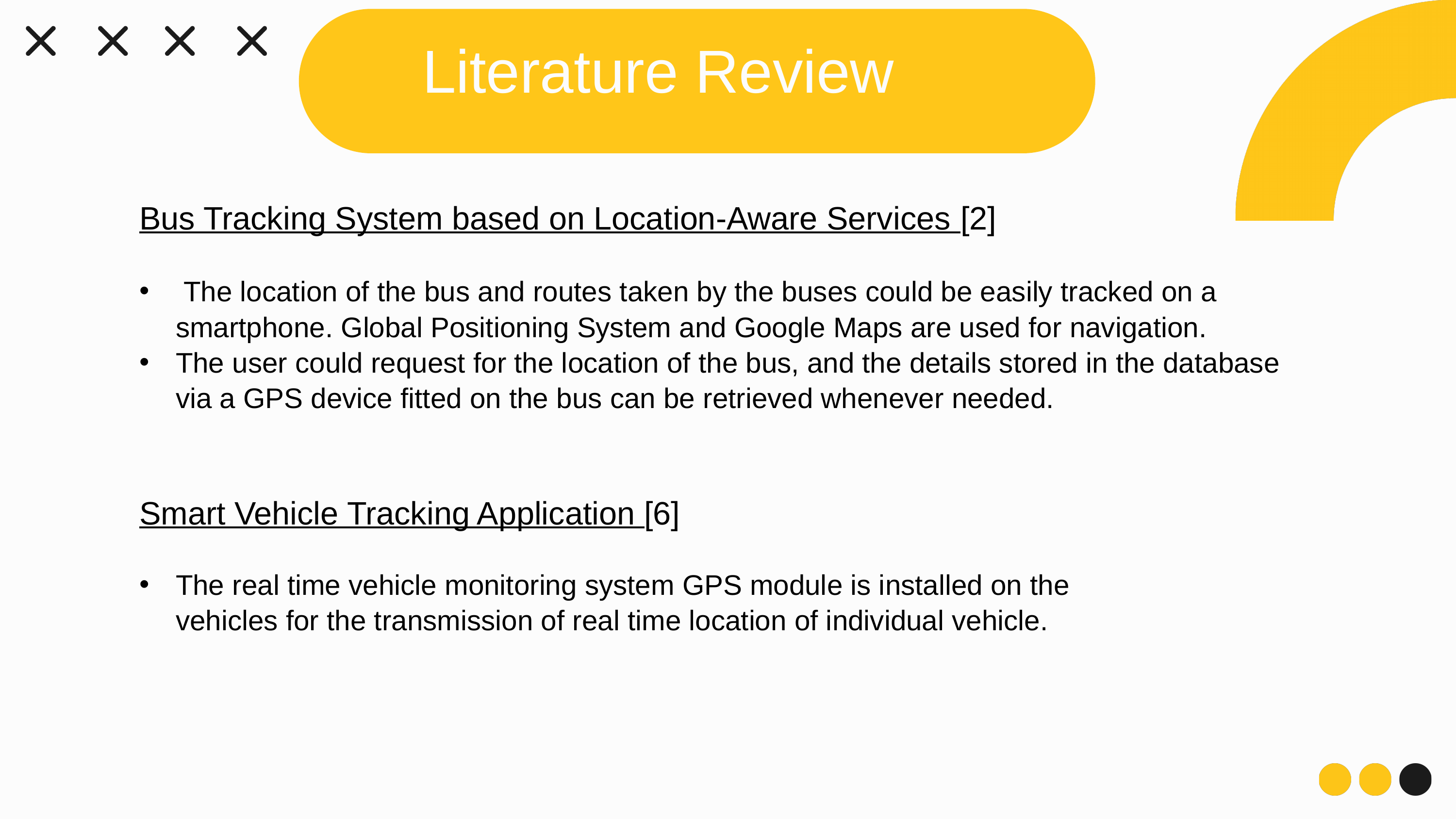

Literature Review
Bus Tracking System based on Location-Aware Services [2]

 The location of the bus and routes taken by the buses could be easily tracked on a smartphone. Global Positioning System and Google Maps are used for navigation.
The user could request for the location of the bus, and the details stored in the database via a GPS device fitted on the bus can be retrieved whenever needed.

Smart Vehicle Tracking Application [6]

The real time vehicle monitoring system GPS module is installed on the vehicles for the transmission of real time location of individual vehicle.